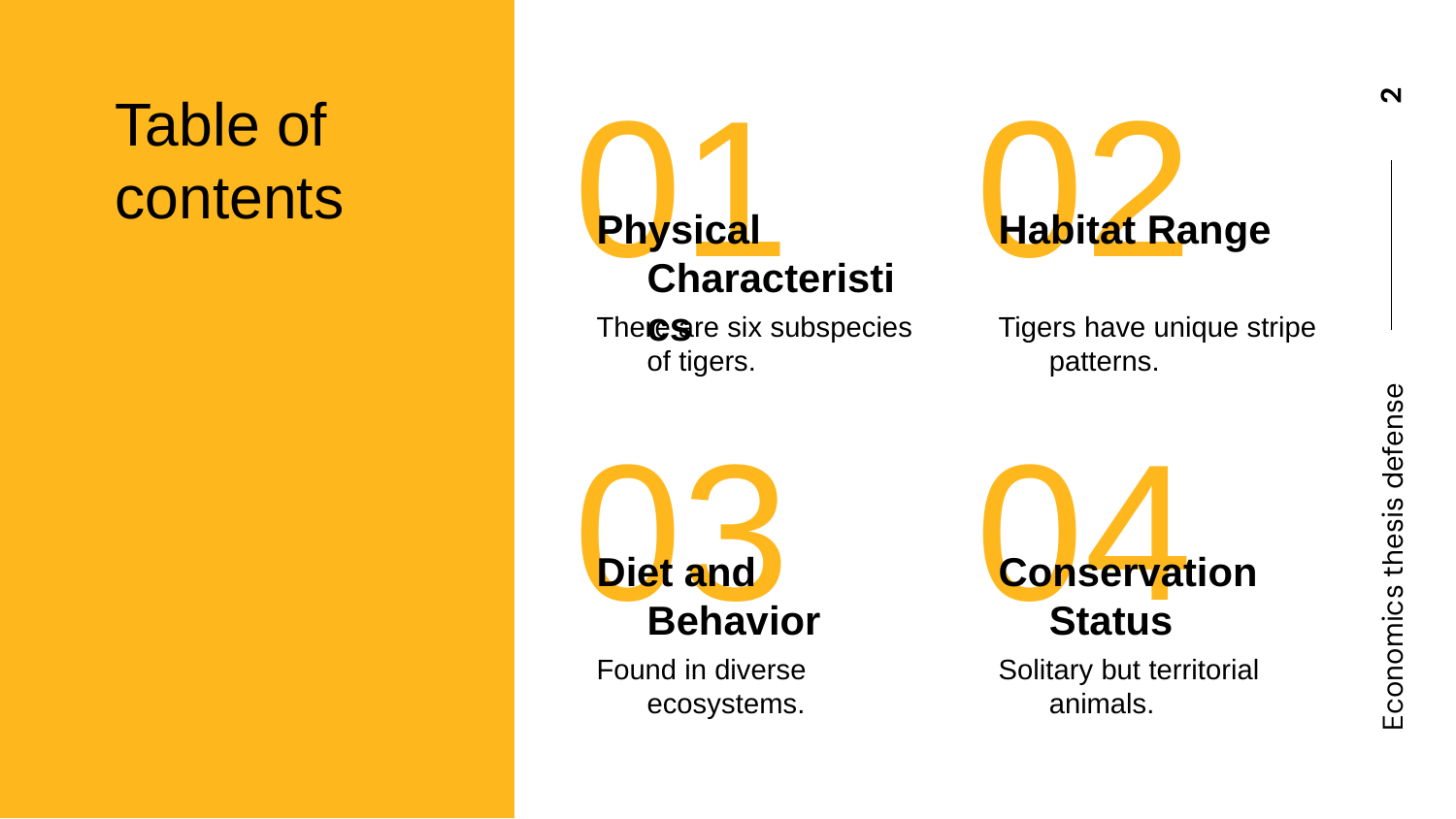

Table of contents
2
# 01
02
Physical Characteristics
Habitat Range
There are six subspecies of tigers.
Tigers have unique stripe patterns.
03
04
Economics thesis defense
Diet and Behavior
Conservation Status
Found in diverse ecosystems.
Solitary but territorial animals.